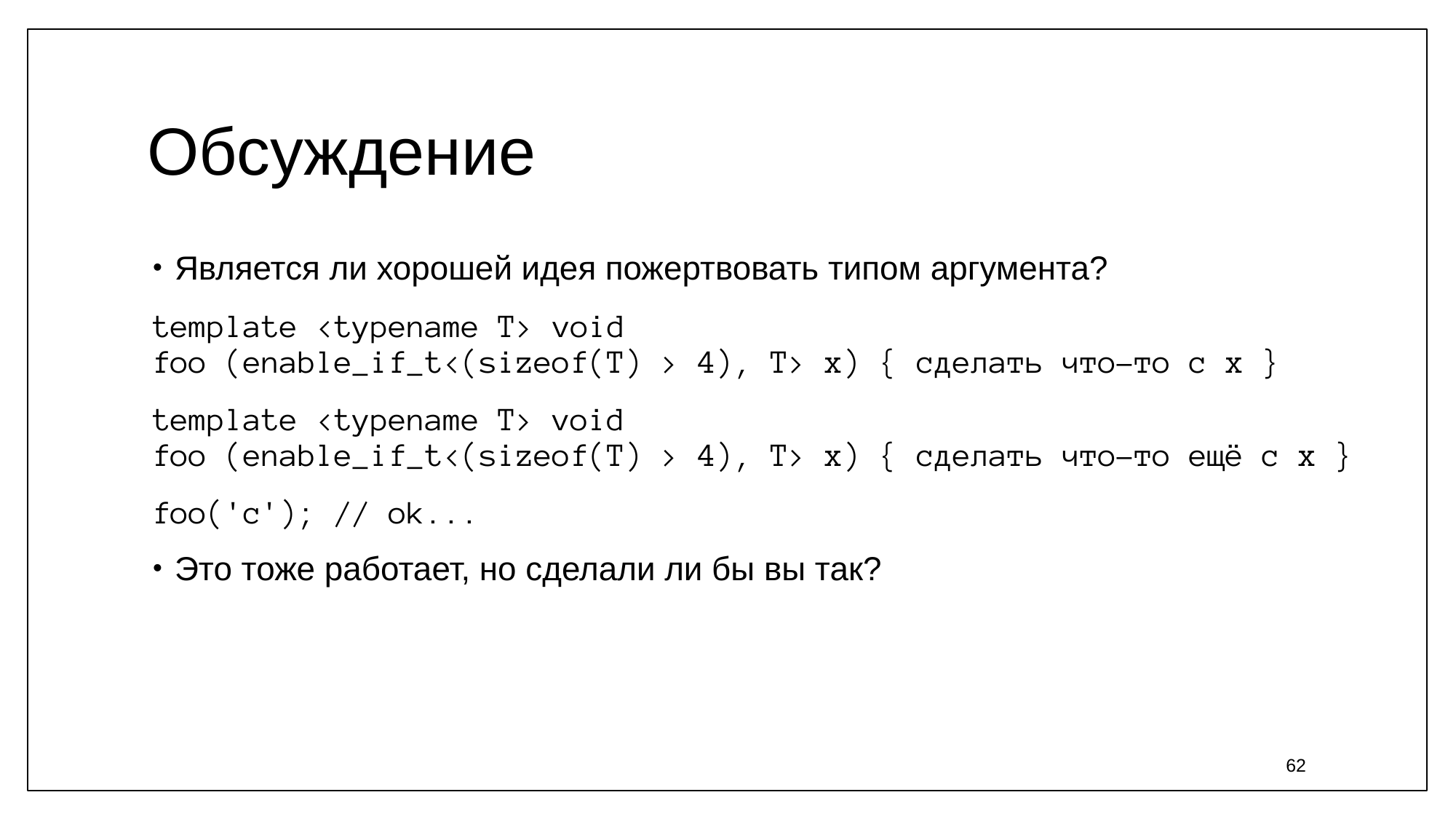

# Обсуждение
Является ли хорошей идея пожертвовать типом аргумента?
template <typename T> void
foo (enable_if_t<(sizeof(T) > 4), T> x) { сделать что-то с x }
template <typename T> void
foo (enable_if_t<(sizeof(T) > 4), T> x) { сделать что-то ещё с x }
foo('c'); // ok...
Это тоже работает, но сделали ли бы вы так?
62